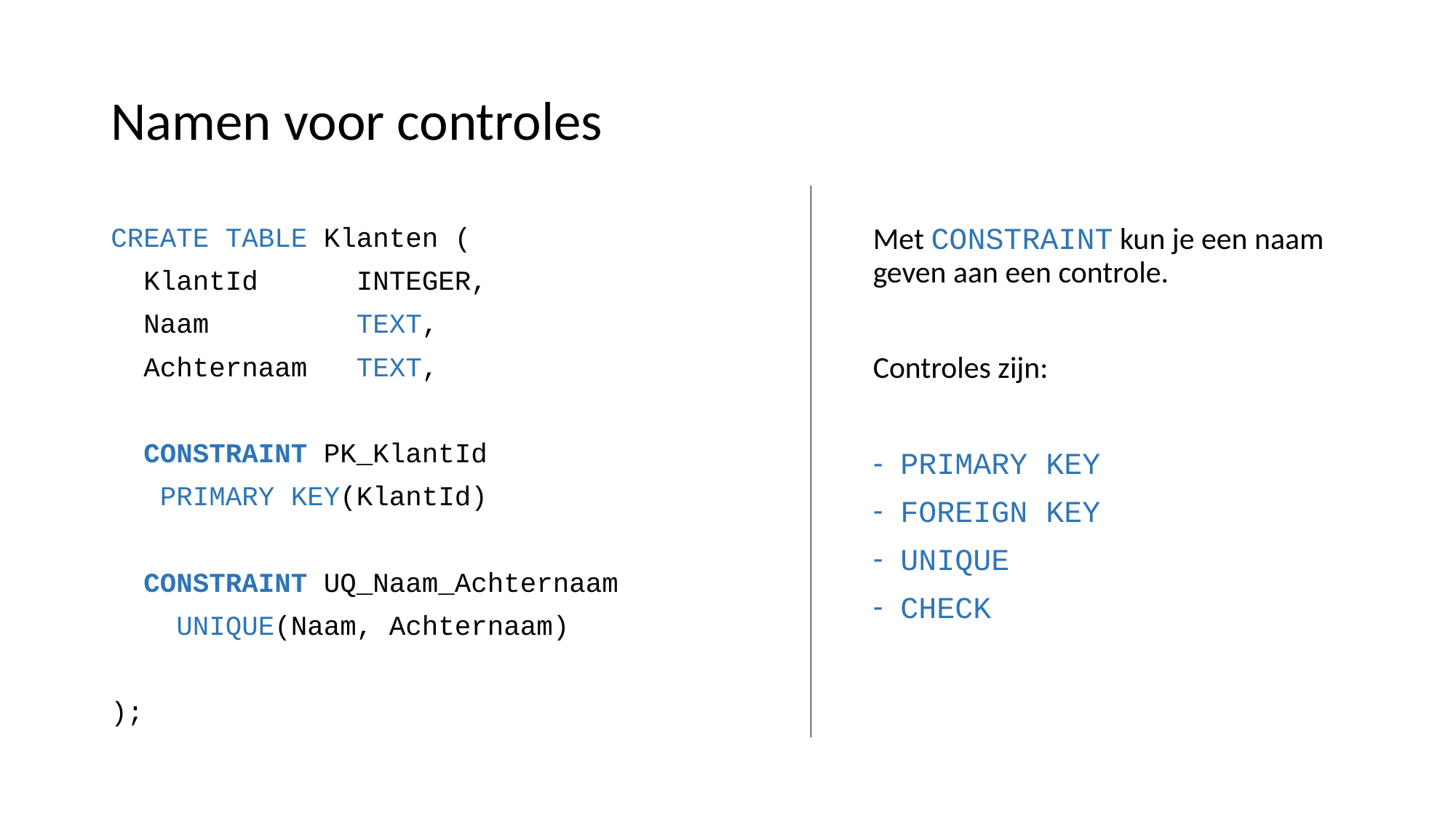

# Namen voor controles
CREATE TABLE Klanten (
  KlantId      INTEGER,
  Naam         TEXT,
  Achternaam   TEXT,

  CONSTRAINT PK_KlantId
   PRIMARY KEY(KlantId)

  CONSTRAINT UQ_Naam_Achternaam
    UNIQUE(Naam, Achternaam)

);
Met CONSTRAINT kun je een naam geven aan een controle.

Controles zijn:

PRIMARY KEY
FOREIGN KEY
UNIQUE
CHECK